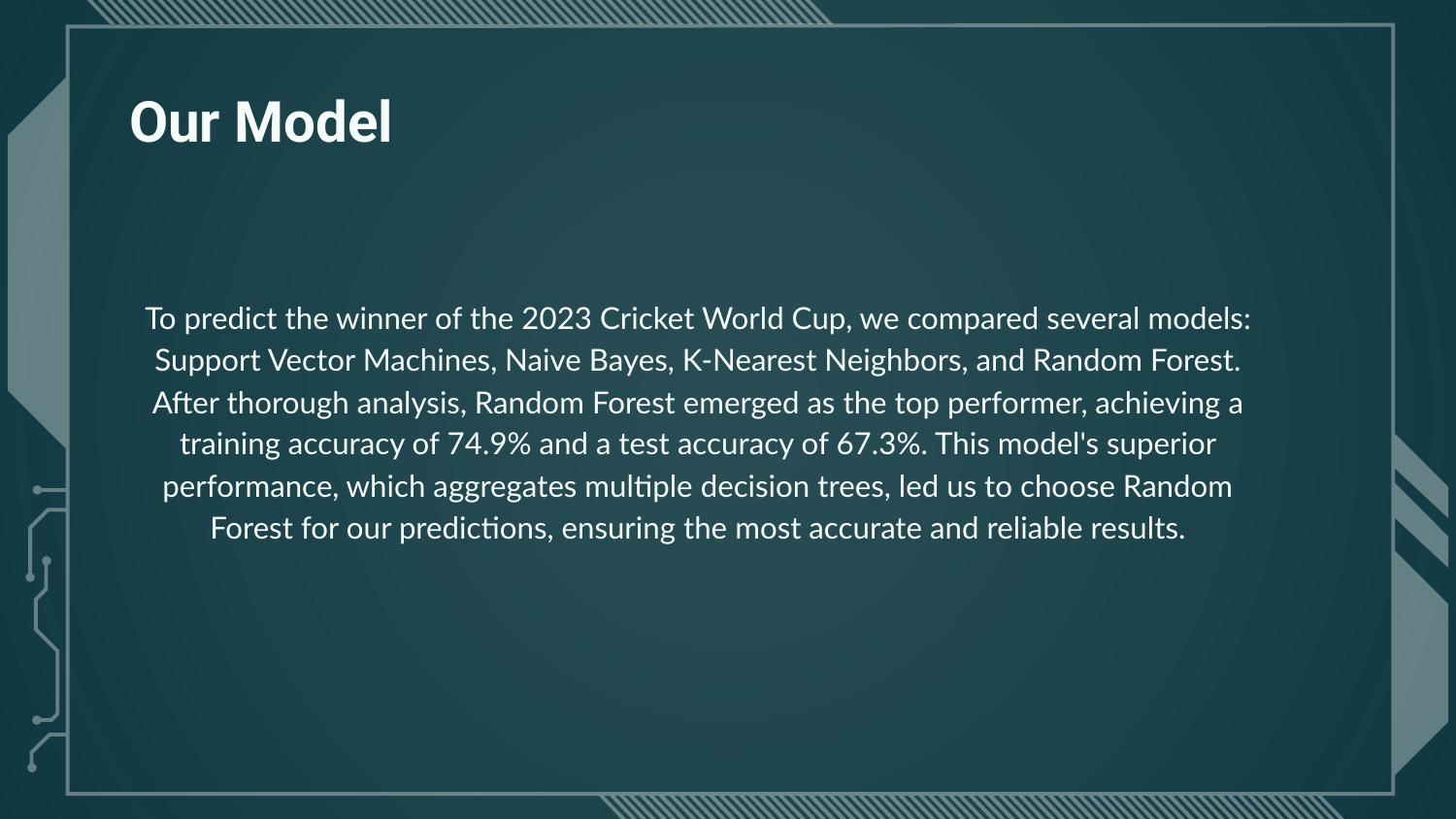

# Our Model
To predict the winner of the 2023 Cricket World Cup, we compared several models: Support Vector Machines, Naive Bayes, K-Nearest Neighbors, and Random Forest. After thorough analysis, Random Forest emerged as the top performer, achieving a training accuracy of 74.9% and a test accuracy of 67.3%. This model's superior performance, which aggregates multiple decision trees, led us to choose Random Forest for our predictions, ensuring the most accurate and reliable results.